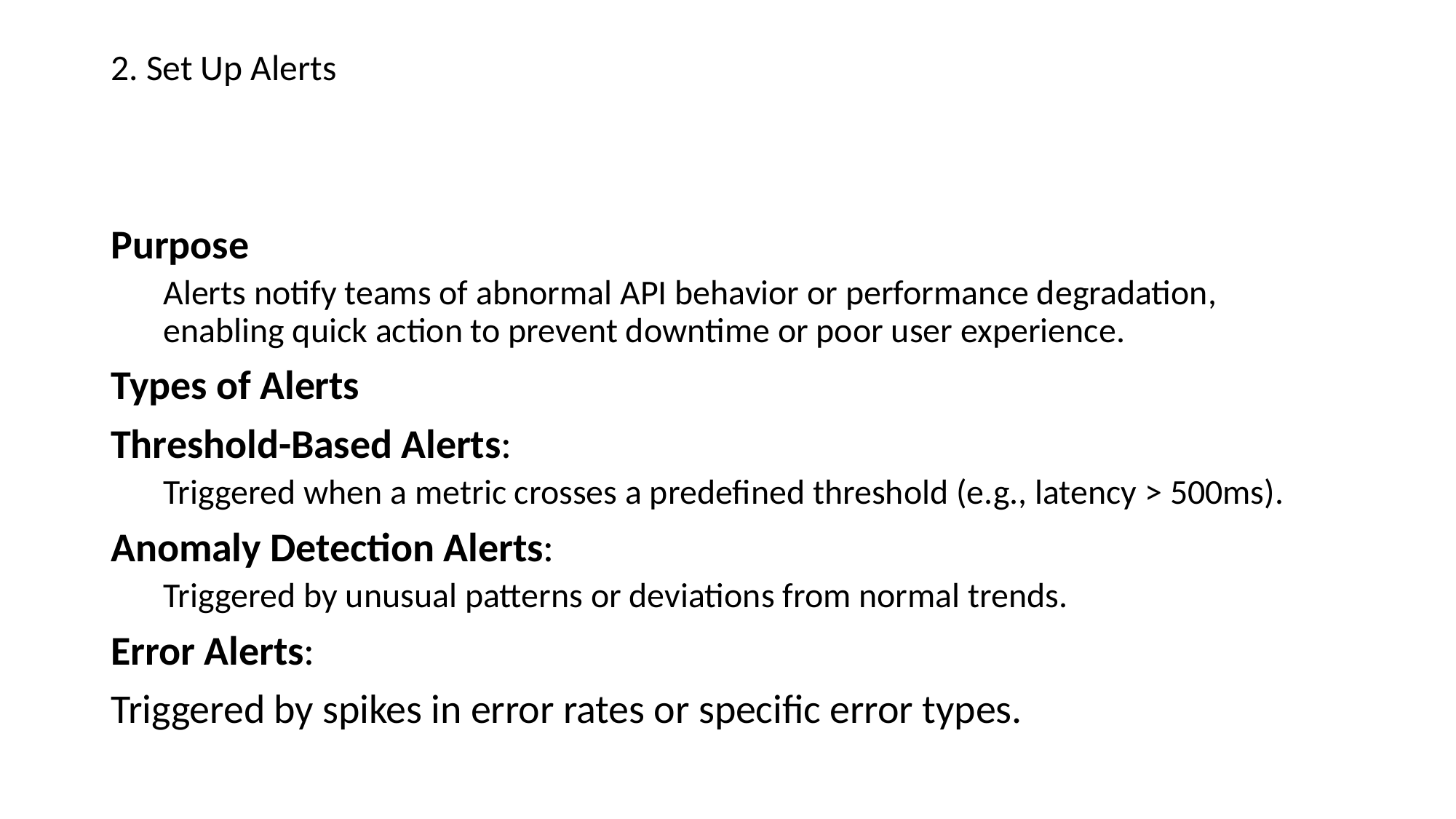

# 2. Set Up Alerts
Purpose
Alerts notify teams of abnormal API behavior or performance degradation, enabling quick action to prevent downtime or poor user experience.
Types of Alerts
Threshold-Based Alerts:
Triggered when a metric crosses a predefined threshold (e.g., latency > 500ms).
Anomaly Detection Alerts:
Triggered by unusual patterns or deviations from normal trends.
Error Alerts:
Triggered by spikes in error rates or specific error types.